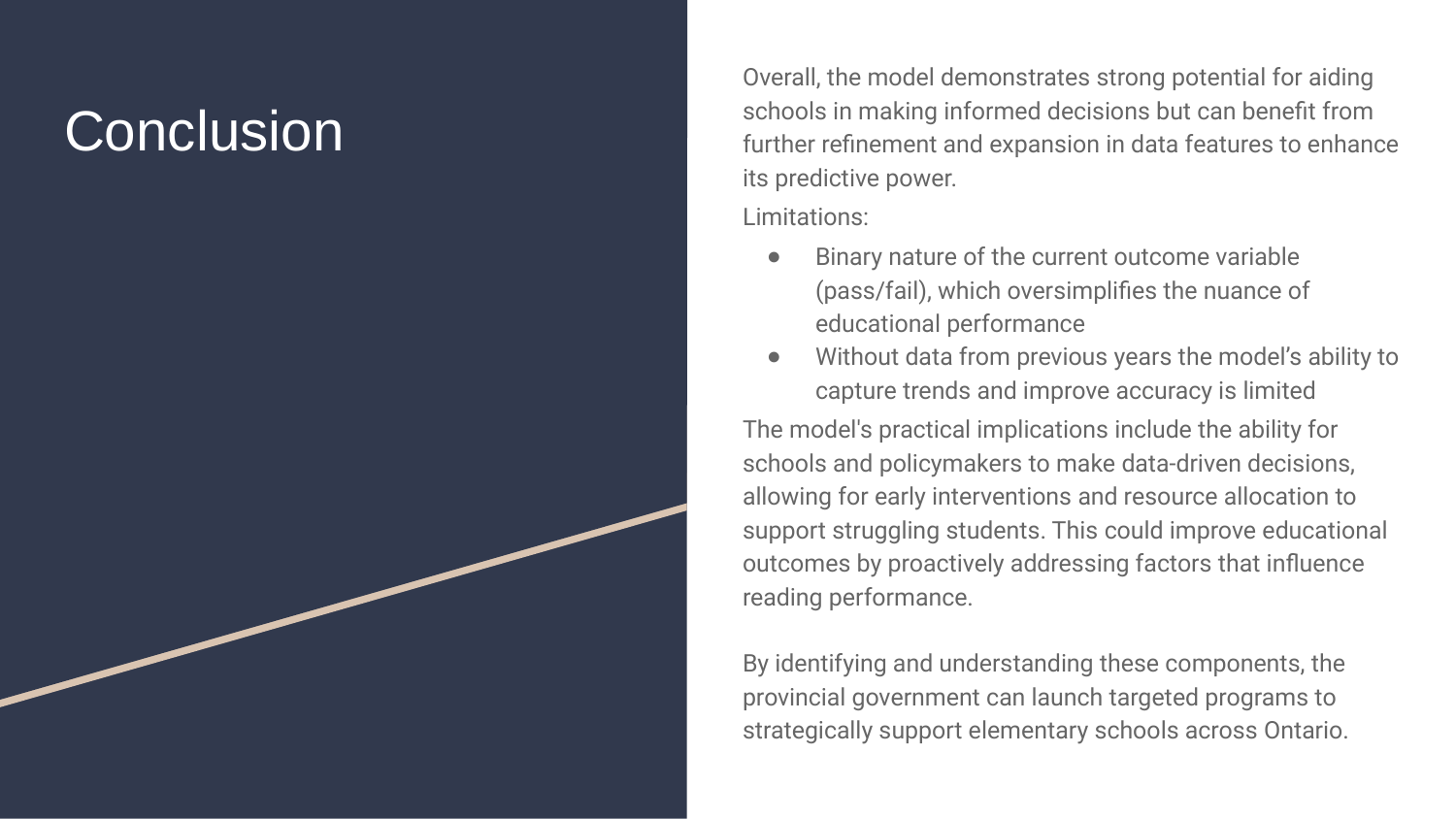

Overall, the model demonstrates strong potential for aiding schools in making informed decisions but can benefit from further refinement and expansion in data features to enhance its predictive power.
Limitations:
Binary nature of the current outcome variable (pass/fail), which oversimplifies the nuance of educational performance
Without data from previous years the model’s ability to capture trends and improve accuracy is limited
The model's practical implications include the ability for schools and policymakers to make data-driven decisions, allowing for early interventions and resource allocation to support struggling students. This could improve educational outcomes by proactively addressing factors that influence reading performance.

By identifying and understanding these components, the provincial government can launch targeted programs to strategically support elementary schools across Ontario.

# Conclusion